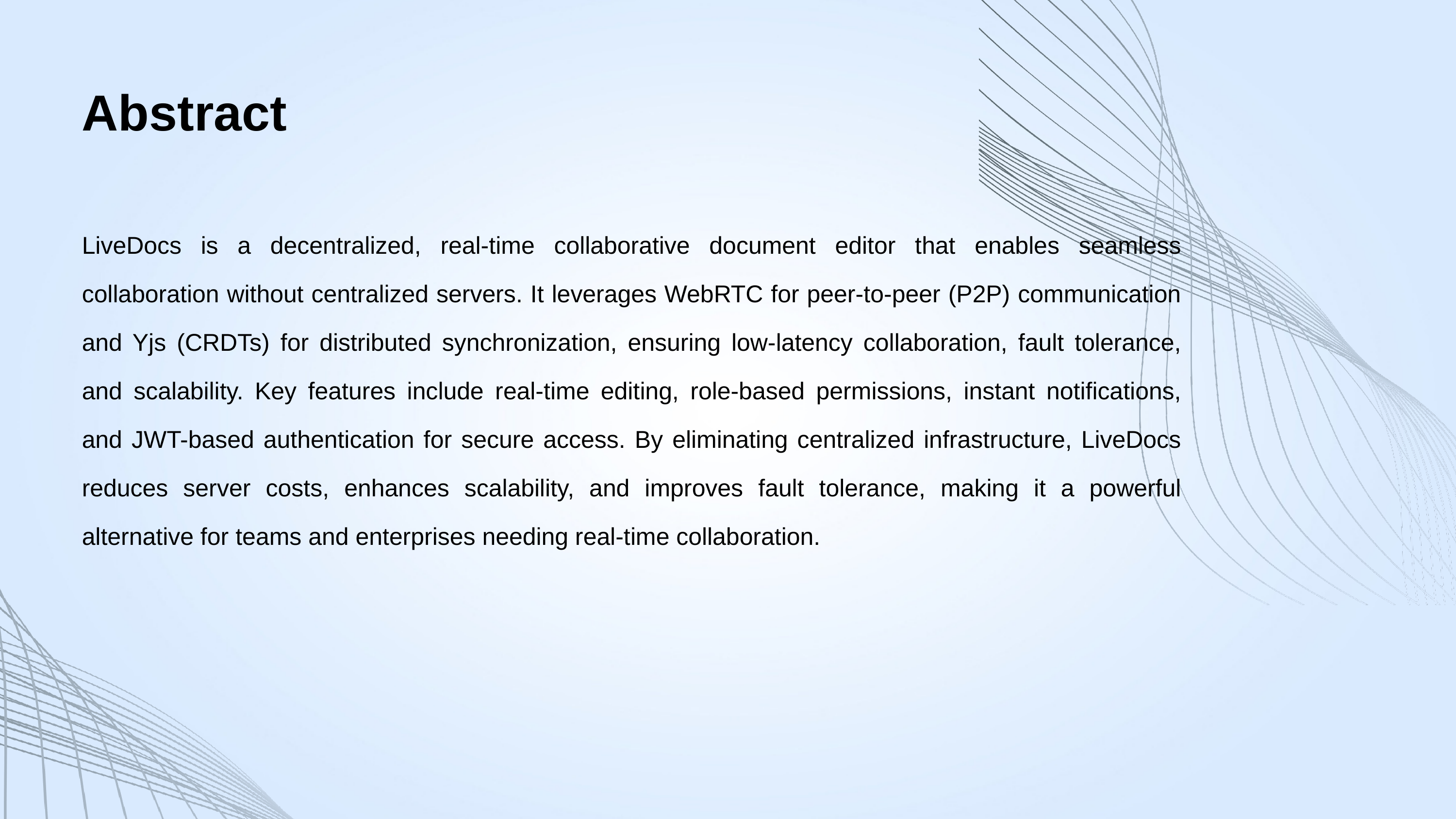

Abstract
LiveDocs is a decentralized, real-time collaborative document editor that enables seamless collaboration without centralized servers. It leverages WebRTC for peer-to-peer (P2P) communication and Yjs (CRDTs) for distributed synchronization, ensuring low-latency collaboration, fault tolerance, and scalability. Key features include real-time editing, role-based permissions, instant notifications, and JWT-based authentication for secure access. By eliminating centralized infrastructure, LiveDocs reduces server costs, enhances scalability, and improves fault tolerance, making it a powerful alternative for teams and enterprises needing real-time collaboration.